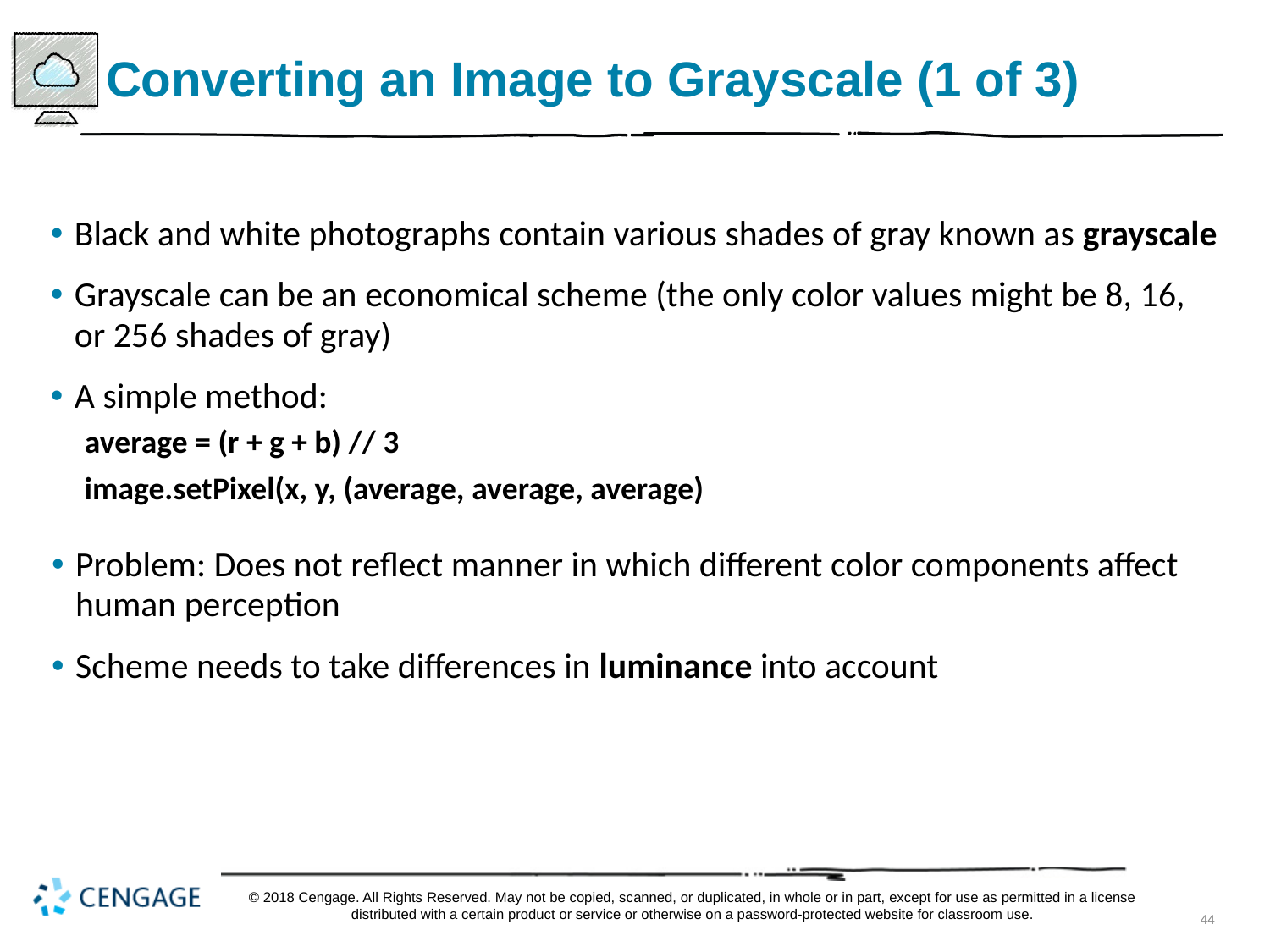

# Converting an Image to Grayscale (1 of 3)
Black and white photographs contain various shades of gray known as grayscale
Grayscale can be an economical scheme (the only color values might be 8, 16, or 256 shades of gray)
A simple method:
average = (r + g + b) // 3
image.setPixel(x, y, (average, average, average)
Problem: Does not reflect manner in which different color components affect human perception
Scheme needs to take differences in luminance into account
© 2018 Cengage. All Rights Reserved. May not be copied, scanned, or duplicated, in whole or in part, except for use as permitted in a license distributed with a certain product or service or otherwise on a password-protected website for classroom use.